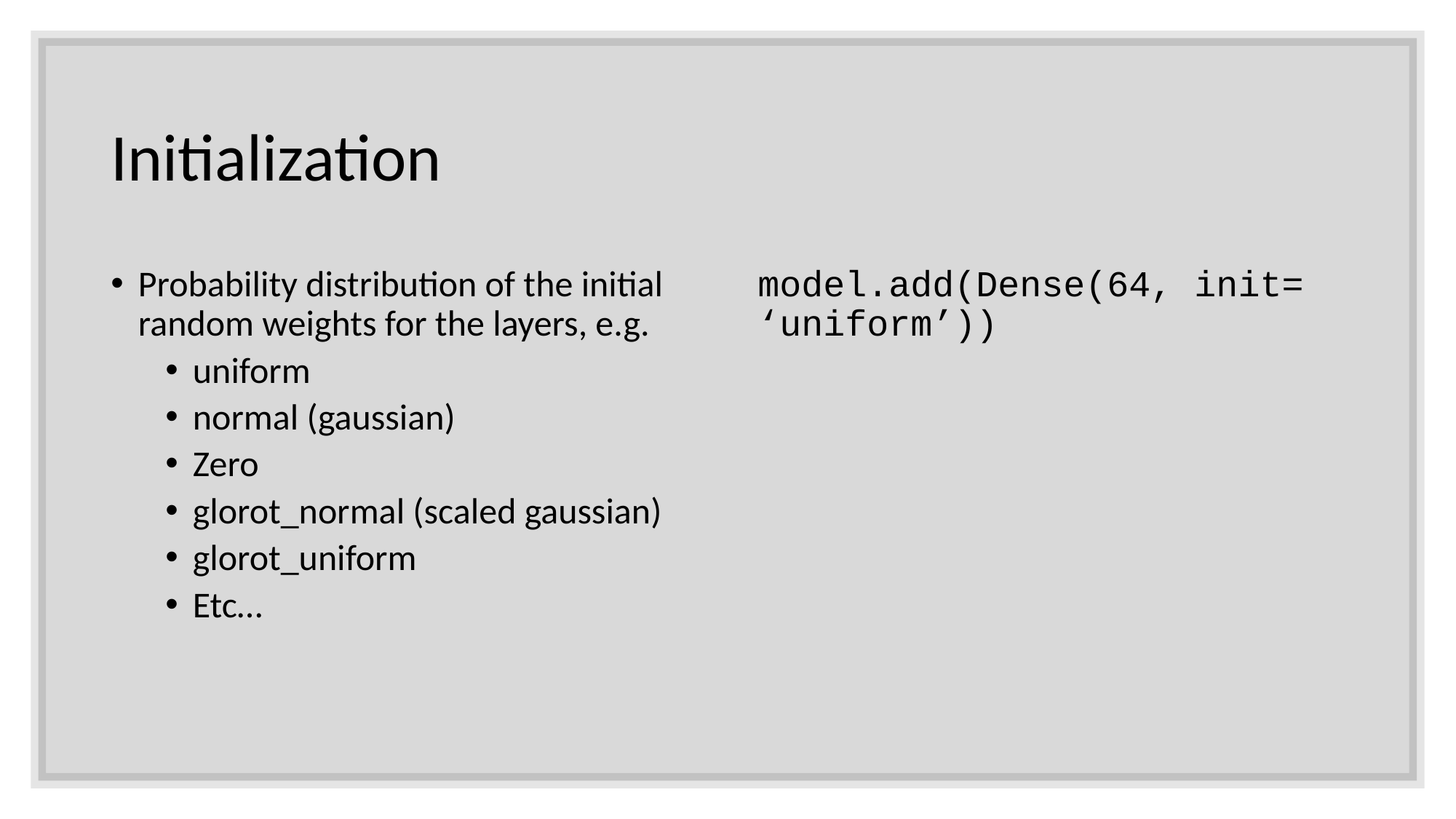

# Initialization
Probability distribution of the initial random weights for the layers, e.g.
uniform
normal (gaussian)
Zero
glorot_normal (scaled gaussian)
glorot_uniform
Etc…

model.add(Dense(64, init= ‘uniform’))